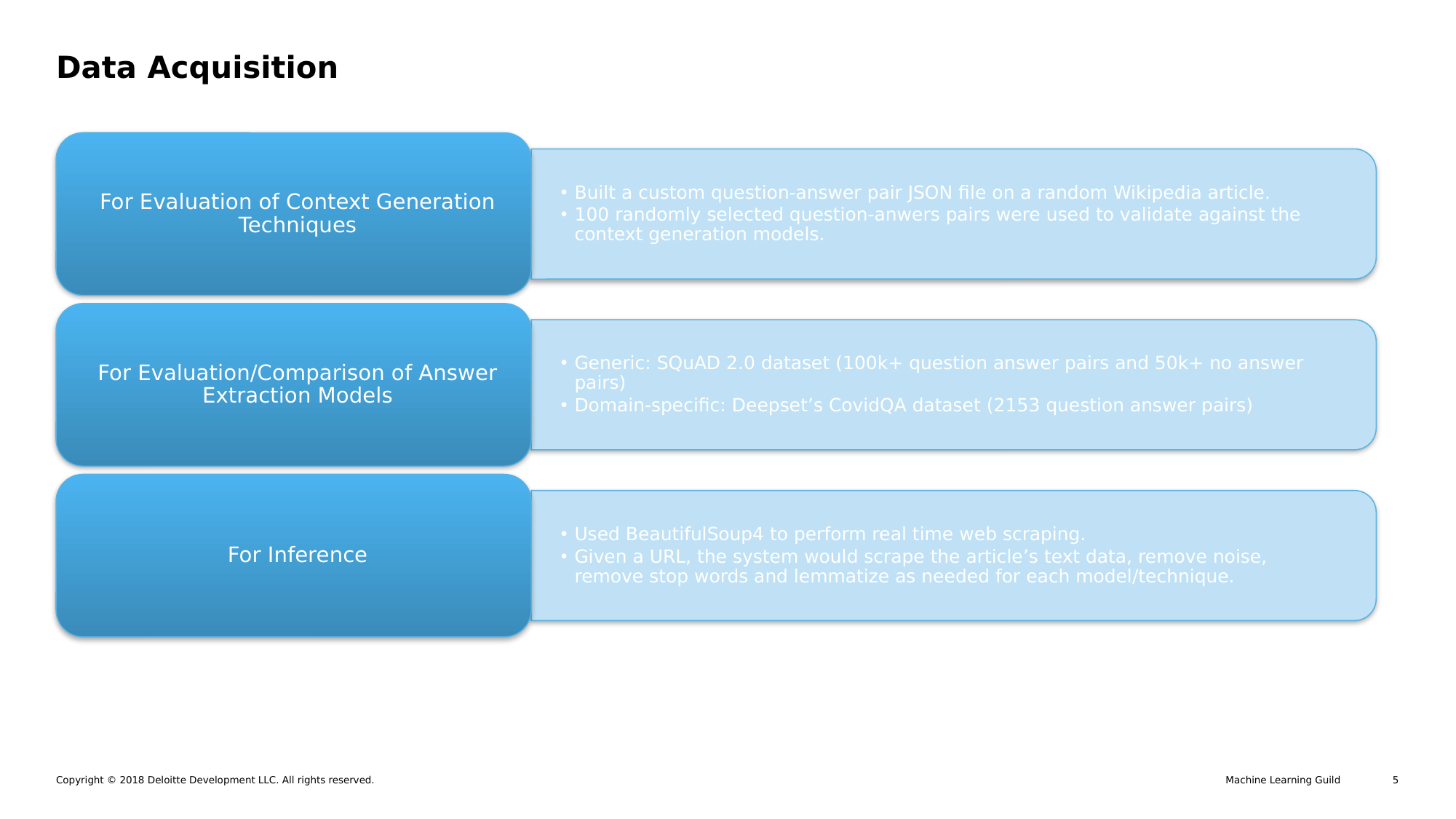

# Data Acquisition
Built a custom question-answer pair JSON file on a random Wikipedia article.
100 randomly selected question-anwers pairs were used to validate against the context generation models.
For Evaluation of Context Generation Techniques
Generic: SQuAD 2.0 dataset (100k+ question answer pairs and 50k+ no answer pairs)
Domain-specific: Deepset’s CovidQA dataset (2153 question answer pairs)
For Evaluation/Comparison of Answer Extraction Models
Used BeautifulSoup4 to perform real time web scraping.
Given a URL, the system would scrape the article’s text data, remove noise, remove stop words and lemmatize as needed for each model/technique.
For Inference